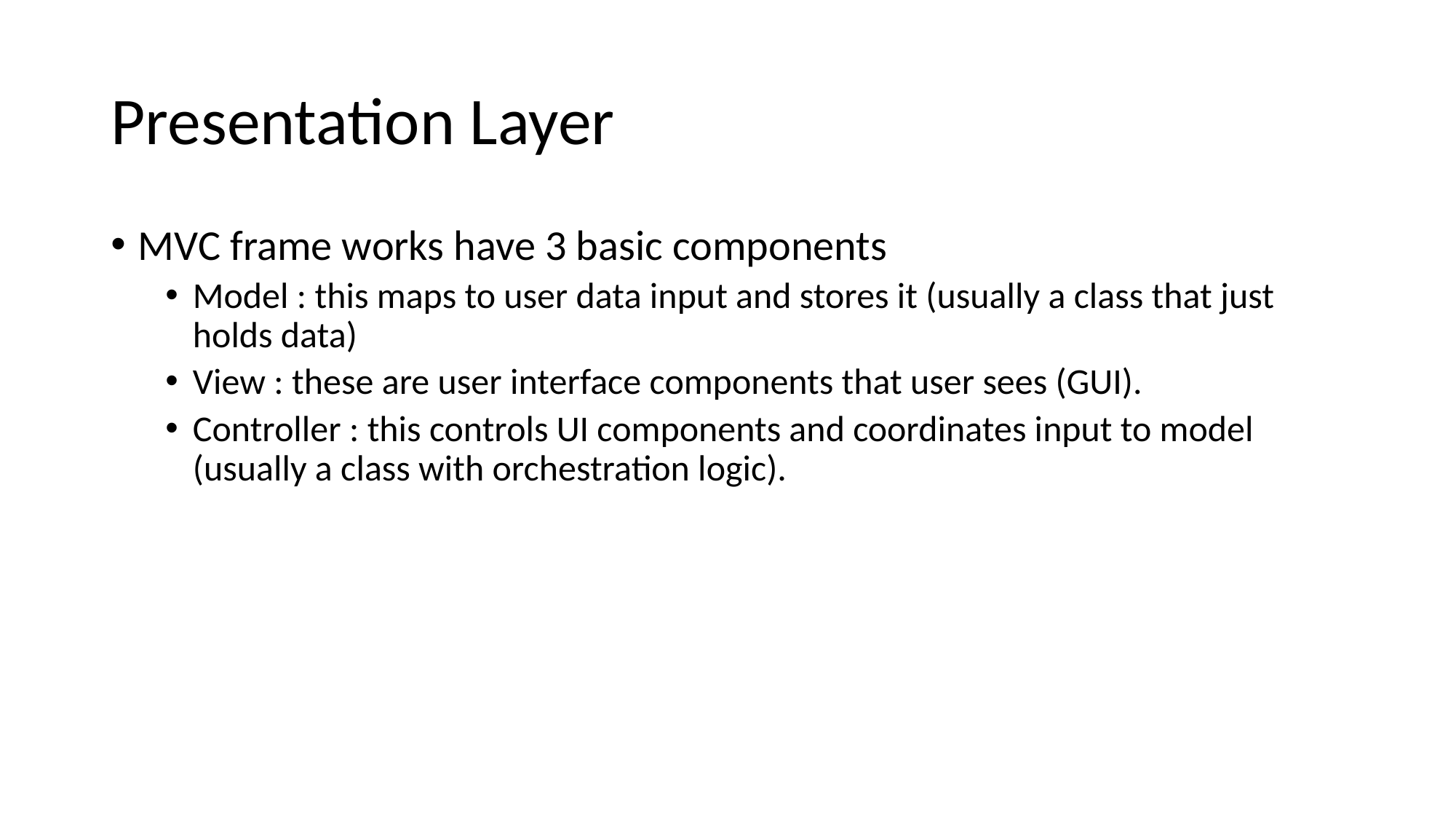

# Presentation Layer
MVC frame works have 3 basic components
Model : this maps to user data input and stores it (usually a class that just holds data)
View : these are user interface components that user sees (GUI).
Controller : this controls UI components and coordinates input to model (usually a class with orchestration logic).